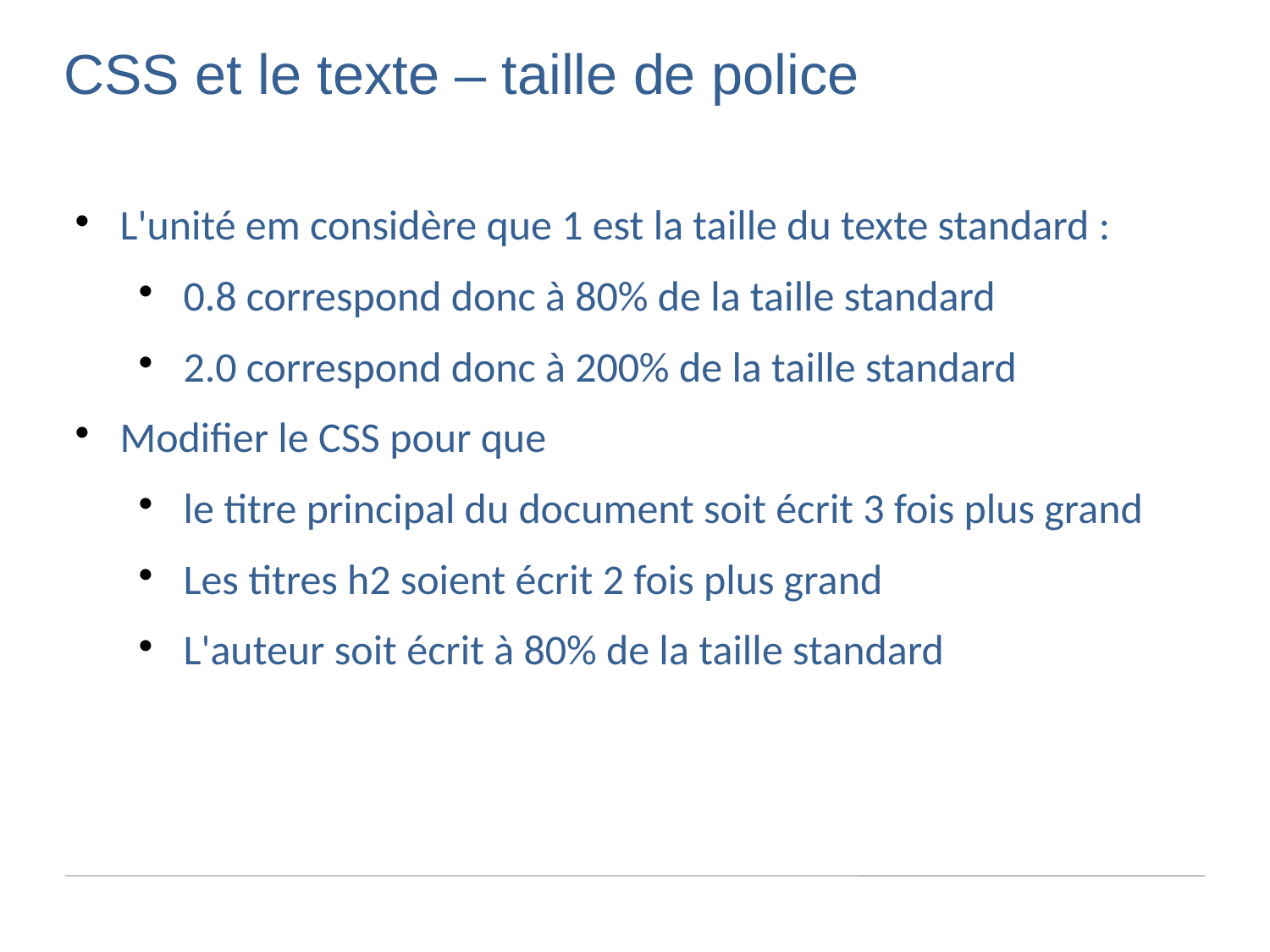

CSS et le texte – taille de police
L'unité em considère que 1 est la taille du texte standard :
0.8 correspond donc à 80% de la taille standard
2.0 correspond donc à 200% de la taille standard
Modifier le CSS pour que
le titre principal du document soit écrit 3 fois plus grand
Les titres h2 soient écrit 2 fois plus grand
L'auteur soit écrit à 80% de la taille standard